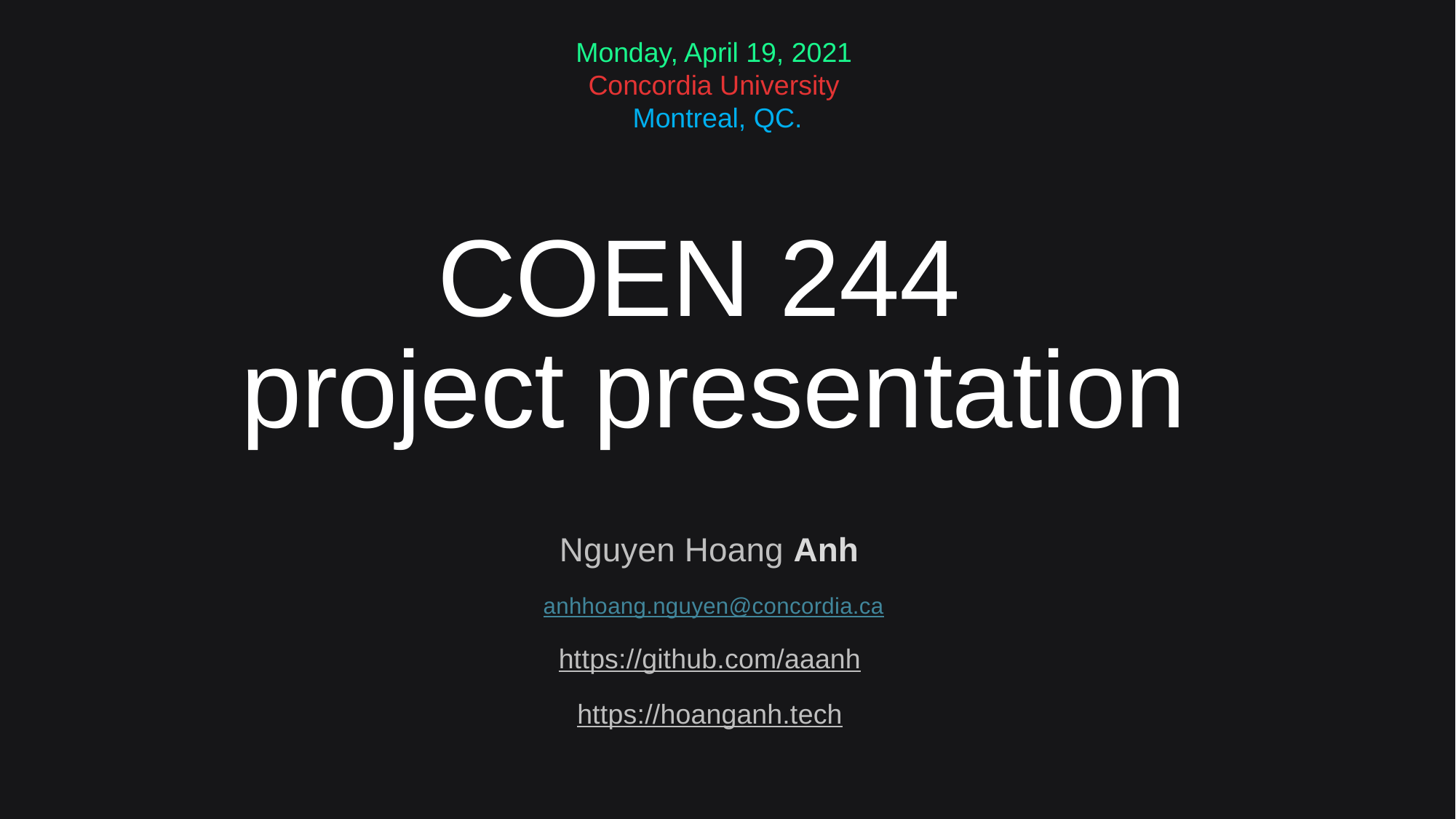

Monday, April 19, 2021
Concordia University
 Montreal, QC.
# COEN 244 project presentation
Nguyen Hoang Anh
anhhoang.nguyen@concordia.ca
https://github.com/aaanh
https://hoanganh.tech